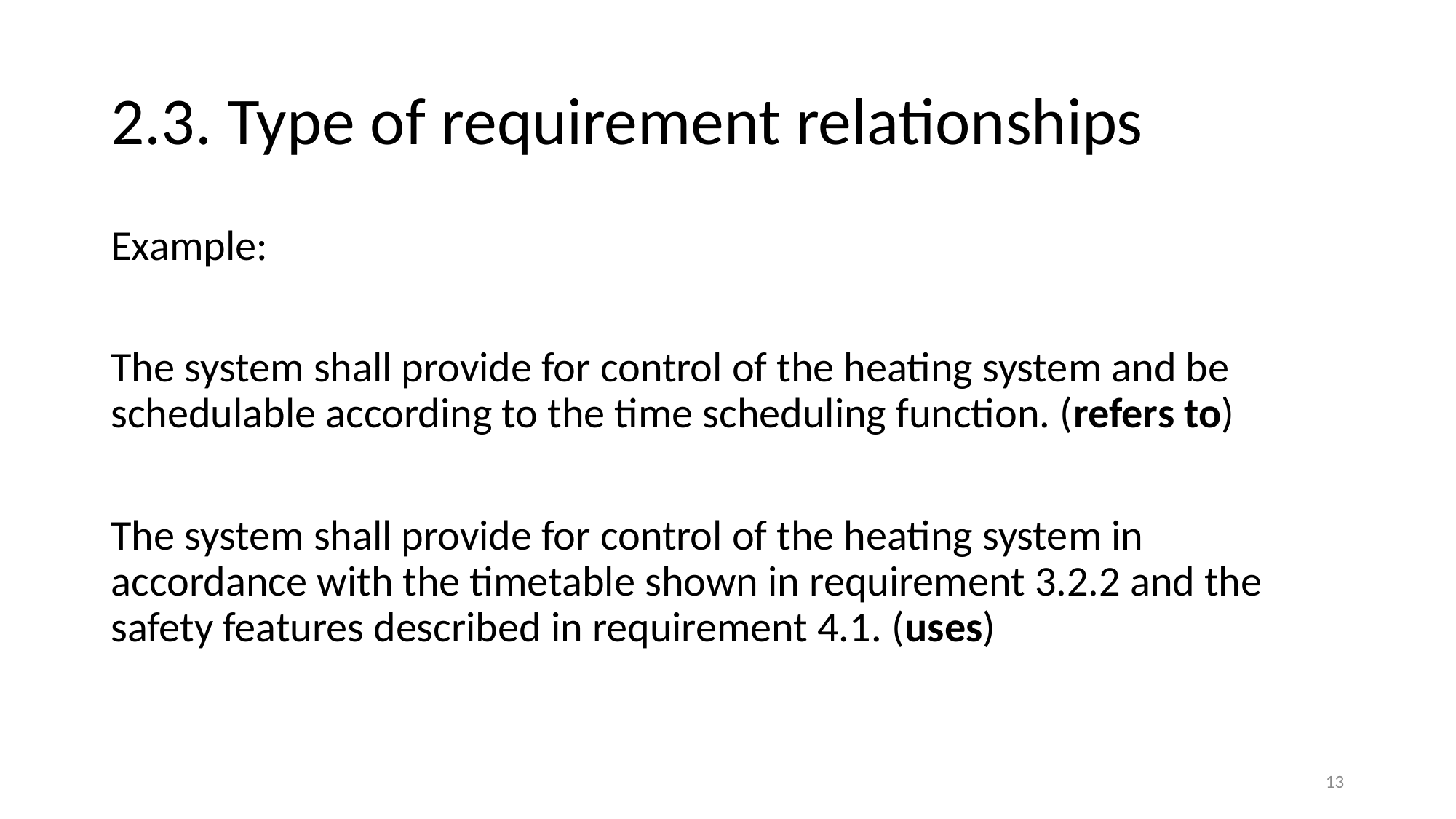

# 2.3. Type of requirement relationships
Example:

The system shall provide for control of the heating system and be schedulable according to the time scheduling function. (refers to)

The system shall provide for control of the heating system in accordance with the timetable shown in requirement 3.2.2 and the safety features described in requirement 4.1. (uses)
13